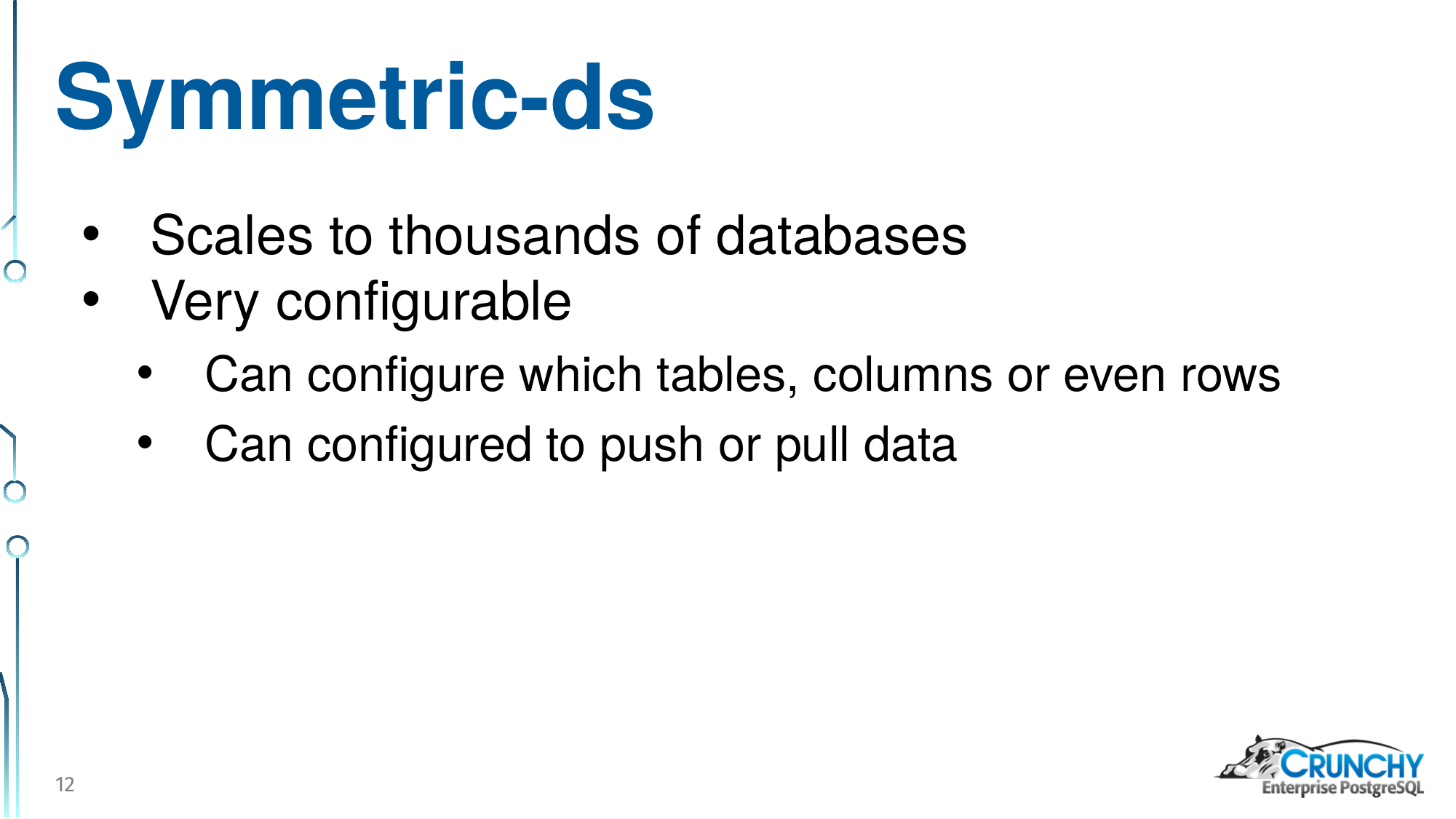

# Symmetric-ds
Scales to thousands of databases
Very configurable
Can configure which tables, columns or even rows
Can configured to push or pull data

12